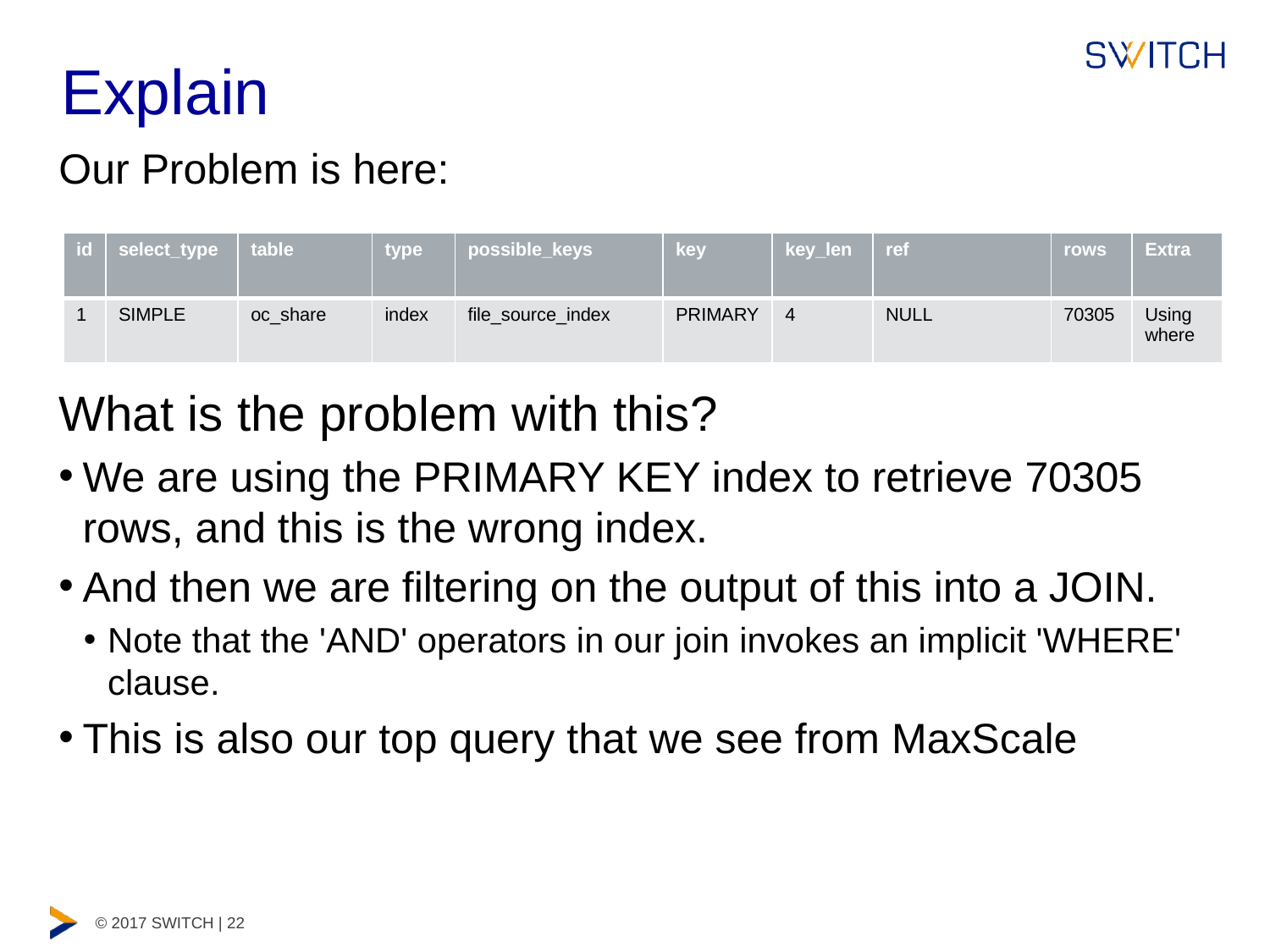

# Explain
Our Problem is here:

What is the problem with this?
We are using the PRIMARY KEY index to retrieve 70305 rows, and this is the wrong index.
And then we are filtering on the output of this into a JOIN.
Note that the 'AND' operators in our join invokes an implicit 'WHERE' clause.
This is also our top query that we see from MaxScale
| id | select\_type | table | type | possible\_keys | key | key\_len | ref | rows | Extra |
| --- | --- | --- | --- | --- | --- | --- | --- | --- | --- |
| 1 | SIMPLE | oc\_share | index | file\_source\_index | PRIMARY | 4 | NULL | 70305 | Using where |